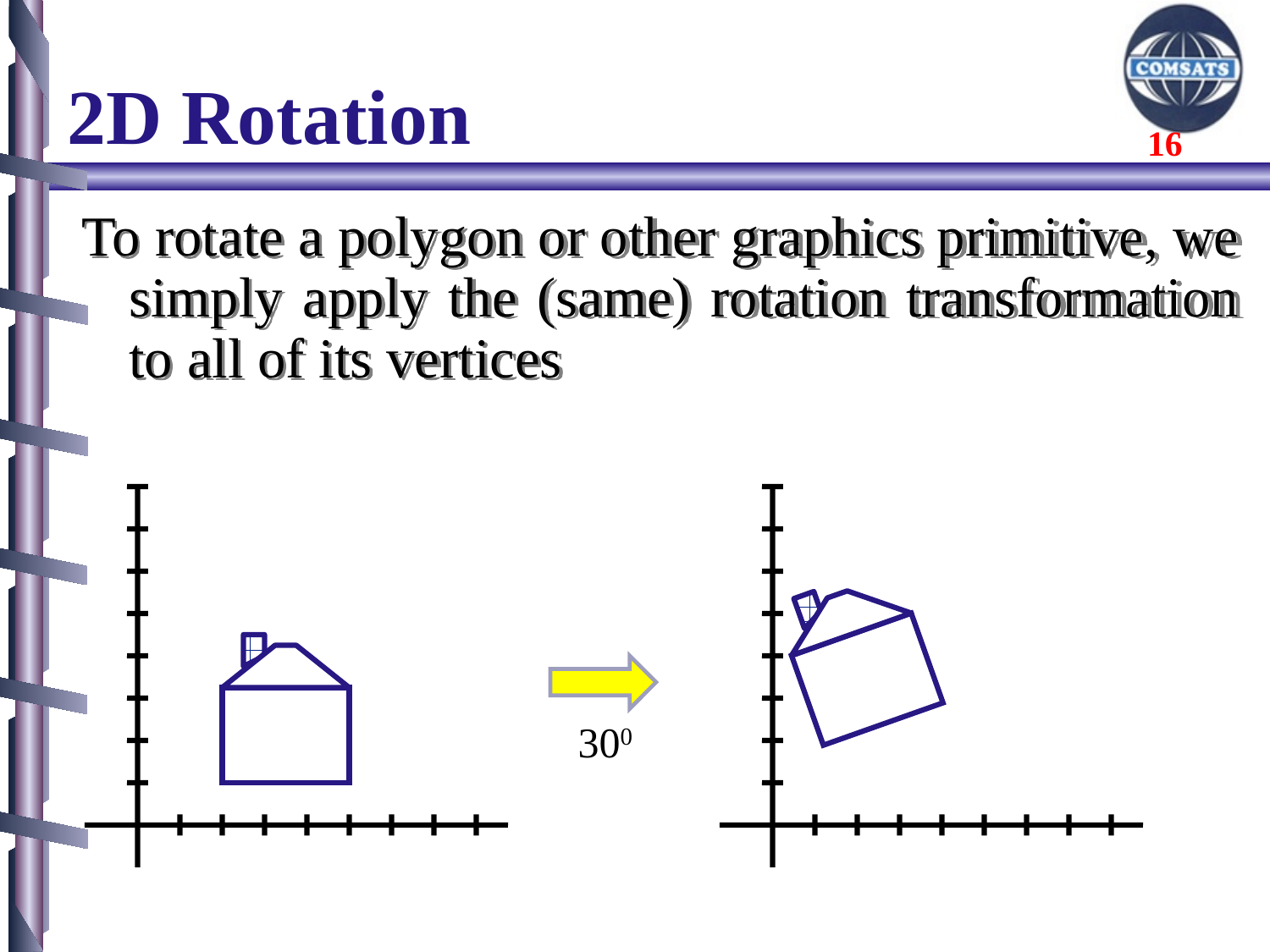

# 2D Rotation
To rotate a polygon or other graphics primitive, we simply apply the (same) rotation transformation to all of its vertices

300